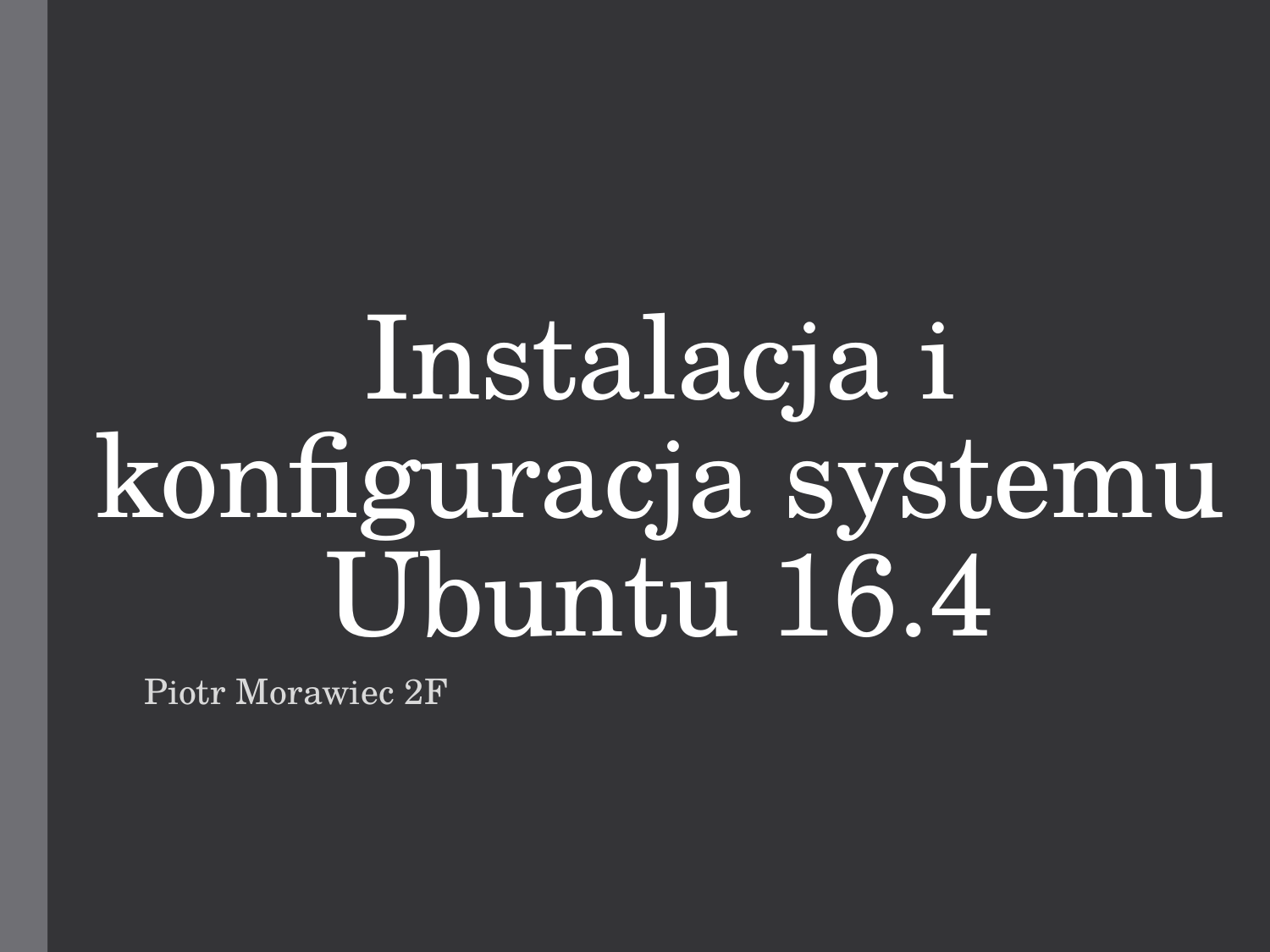

# Instalacja i konfiguracja systemu Ubuntu 16.4
Piotr Morawiec 2F